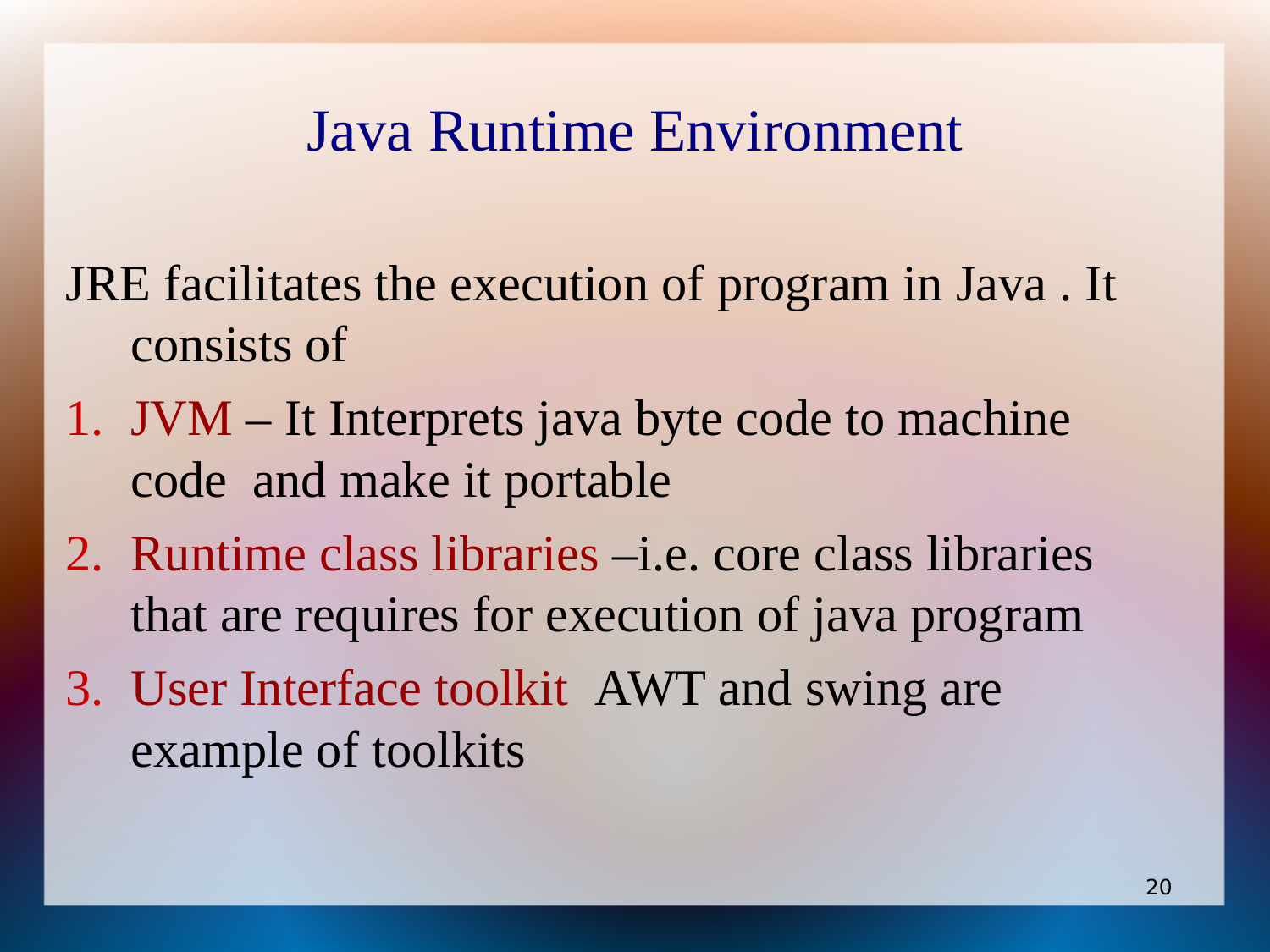

Java Runtime Environment
JRE facilitates the execution of program in Java . It consists of
JVM – It Interprets java byte code to machine code  and make it portable
Runtime class libraries –i.e. core class libraries that are requires for execution of java program
User Interface toolkit  AWT and swing are example of toolkits
20